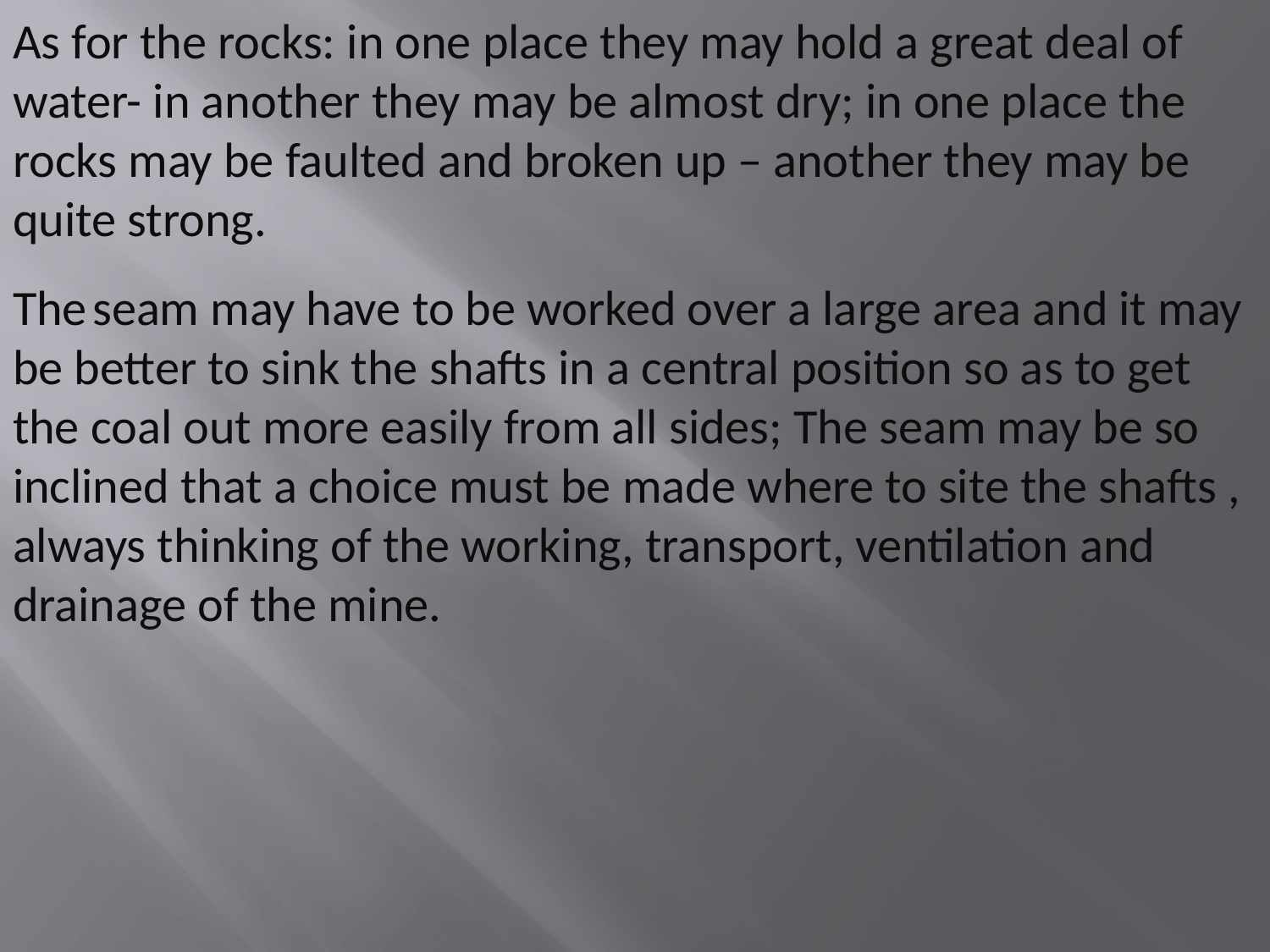

As for the rocks: in one place they may hold a great deal of water- in another they may be almost dry; in one place the rocks may be faulted and broken up – another they may be quite strong.

The seam may have to be worked over a large area and it may be better to sink the shafts in a central position so as to get the coal out more easily from all sides; The seam may be so inclined that a choice must be made where to site the shafts , always thinking of the working, transport, ventilation and drainage of the mine.